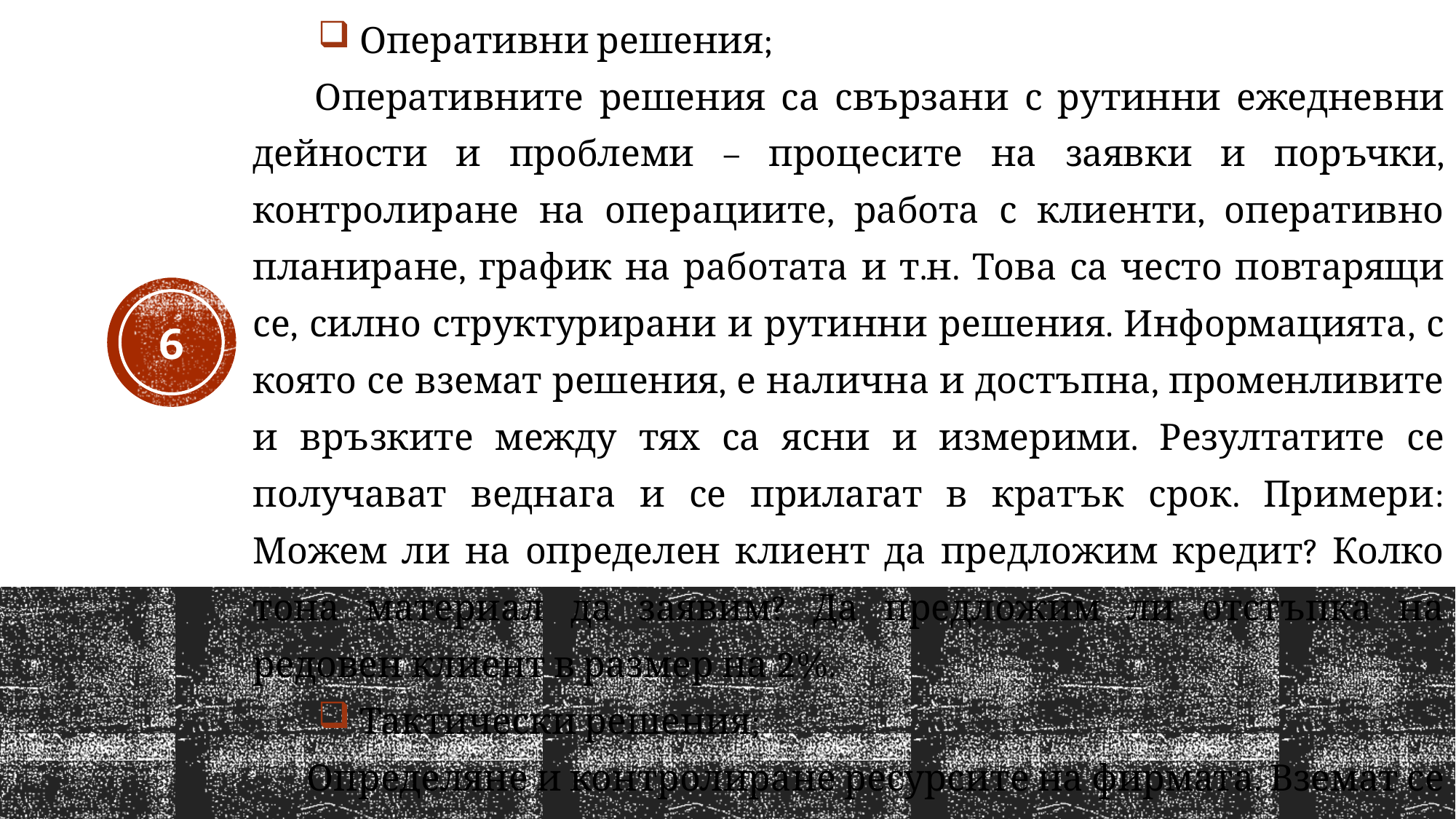

Оперативни решения;
 Оперативните решения са свързани с рутинни ежедневни дейности и проблеми – процесите на заявки и поръчки, контролиране на операциите, работа с клиенти, оперативно планиране, график на работата и т.н. Това са често повтарящи се, силно структурирани и рутинни решения. Информацията, с която се вземат решения, е налична и достъпна, променливите и връзките между тях са ясни и измерими. Резултатите се получават веднага и се прилагат в кратък срок. Примери: Можем ли на определен клиент да предложим кредит? Колко тона материал да заявим? Да предложим ли отстъпка на редовен клиент в размер на 2%.
Тактически решения;
Определяне и контролиране ресурсите на фирмата. Вземат се от мениджърите средно ниво.
6